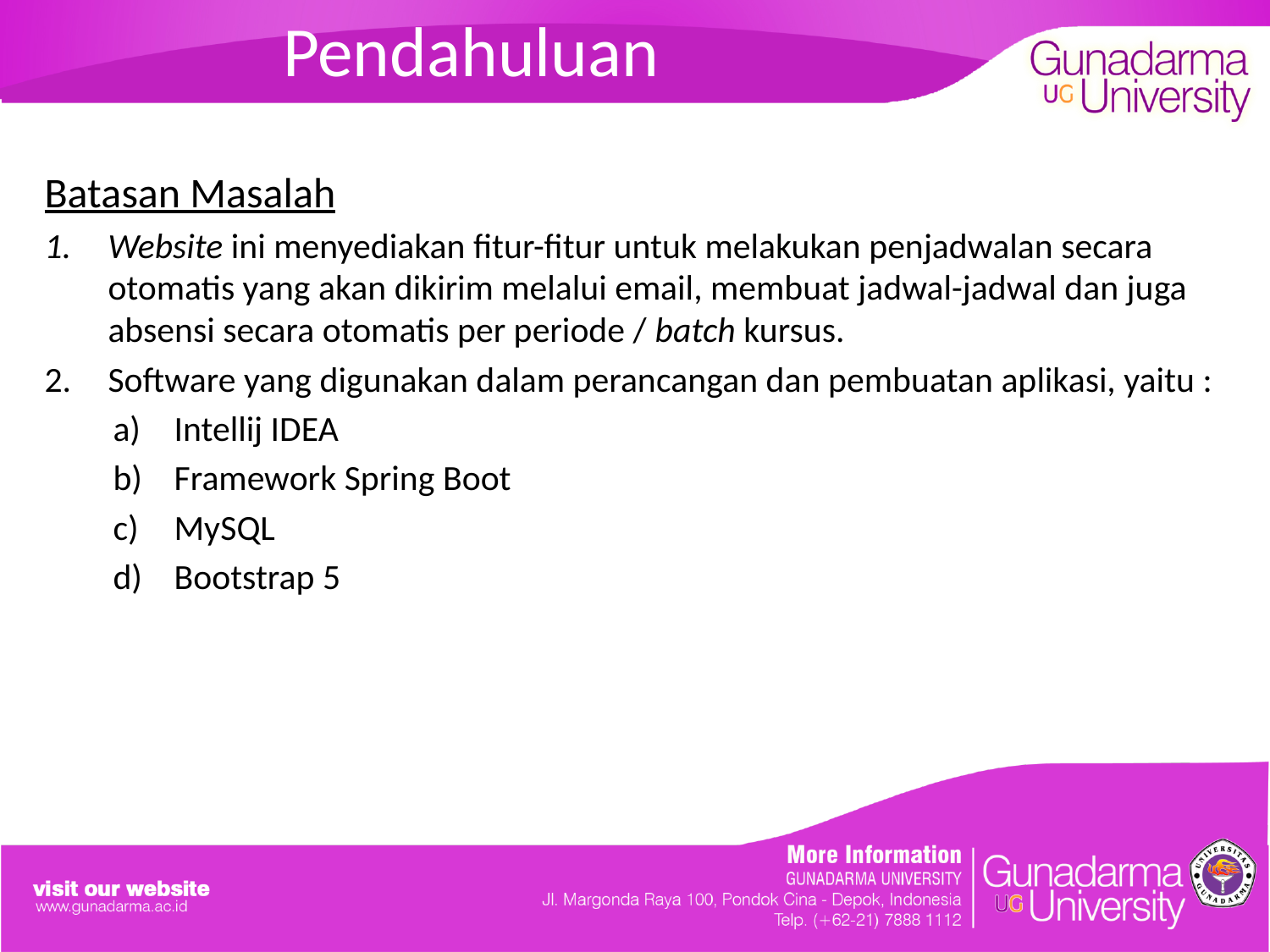

# Pendahuluan
Batasan Masalah
Website ini menyediakan fitur-fitur untuk melakukan penjadwalan secara otomatis yang akan dikirim melalui email, membuat jadwal-jadwal dan juga absensi secara otomatis per periode / batch kursus.
Software yang digunakan dalam perancangan dan pembuatan aplikasi, yaitu :
Intellij IDEA
Framework Spring Boot
MySQL
Bootstrap 5